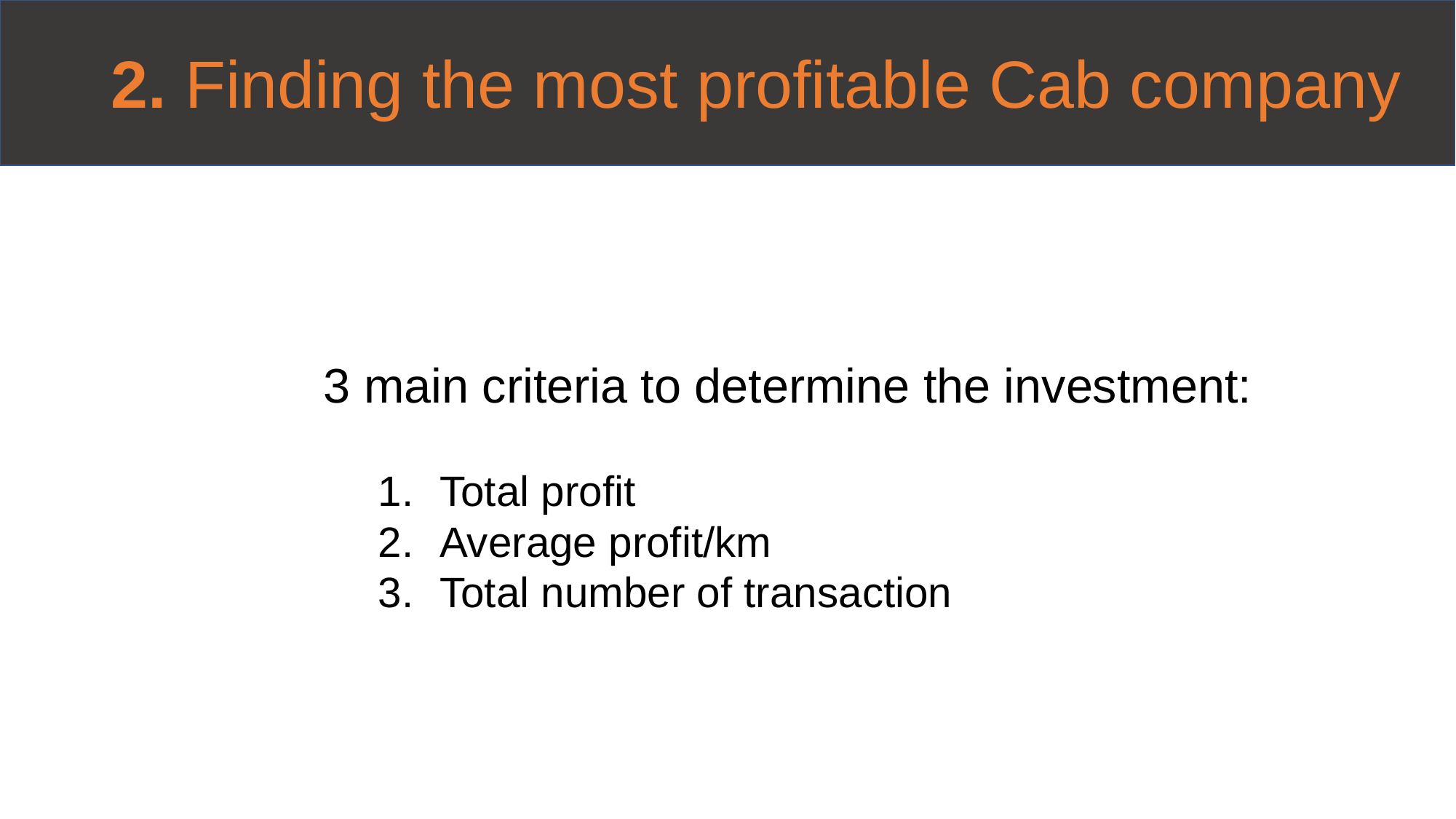

# Profit Analysis
2. Finding the most profitable Cab company
3 main criteria to determine the investment:

Total profit
Average profit/km
Total number of transaction